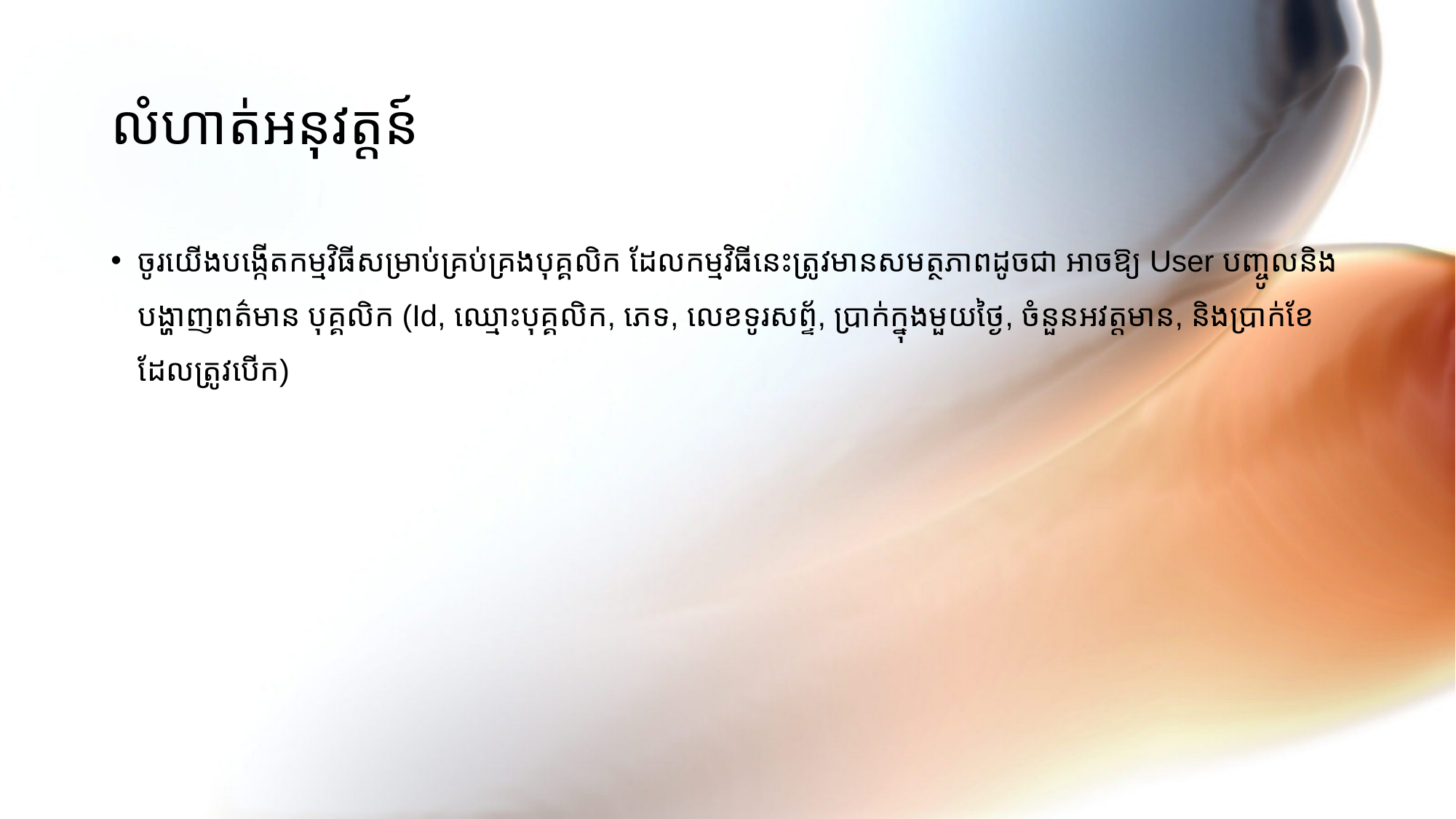

# លំហាត់អនុវត្តន៍
ចូរយើងបង្កើតកម្មវិធីសម្រាប់គ្រប់គ្រងបុគ្គលិក ដែលកម្មវិធីនេះត្រូវមានសមត្ថភាពដូចជា អាចឱ្យ User បញ្ចូលនិងបង្ហាញពត៌មាន បុគ្គលិក (Id, ឈ្មោះបុគ្គលិក, ភេទ, លេខទូរសព្ទ័, ប្រាក់ក្នុងមួយថ្ងៃ, ចំនួនអវត្តមាន, និងប្រាក់ខែដែលត្រូវបើក)